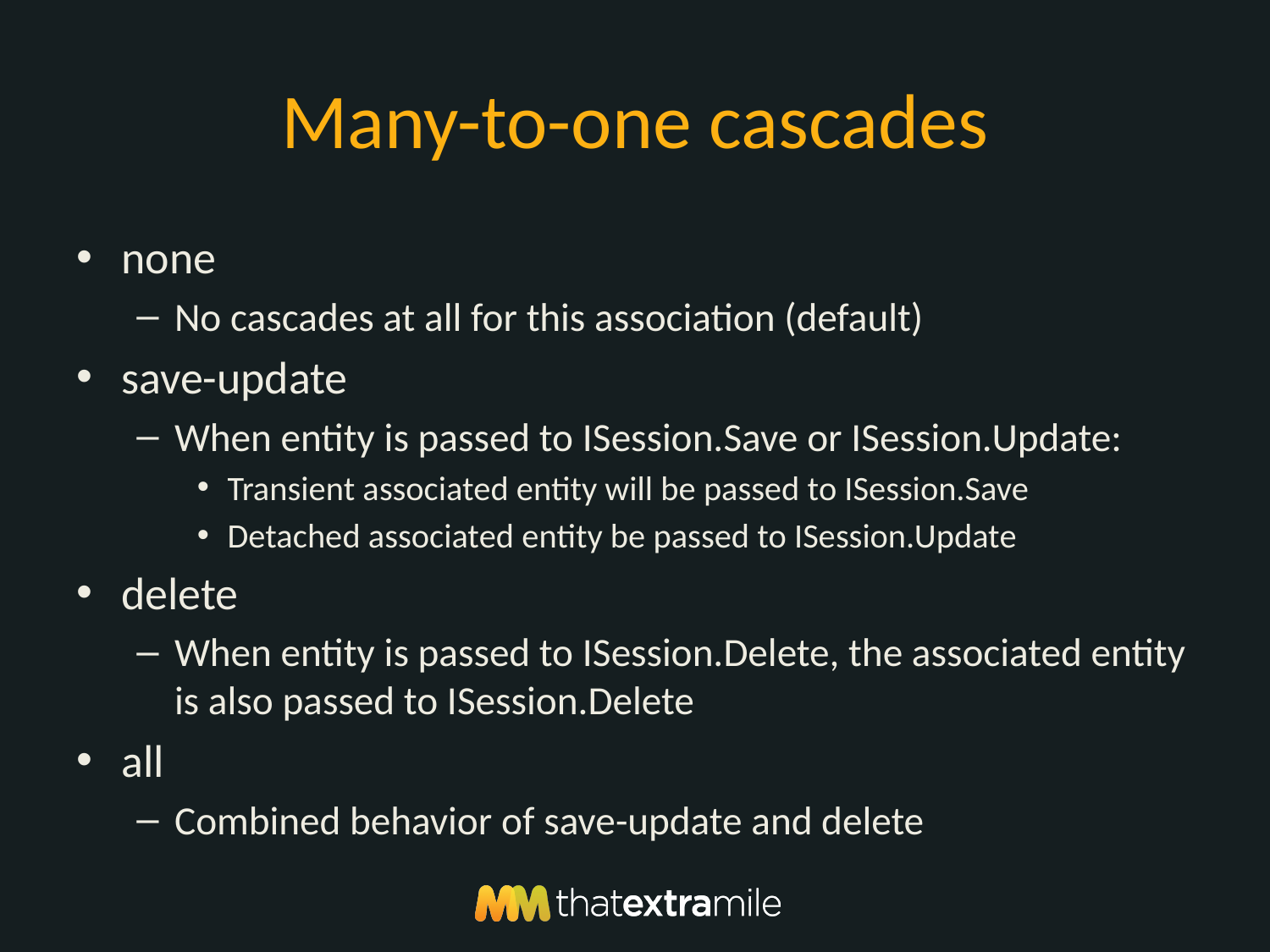

# Many-to-one cascades
none
No cascades at all for this association (default)
save-update
When entity is passed to ISession.Save or ISession.Update:
Transient associated entity will be passed to ISession.Save
Detached associated entity be passed to ISession.Update
delete
When entity is passed to ISession.Delete, the associated entity is also passed to ISession.Delete
all
Combined behavior of save-update and delete